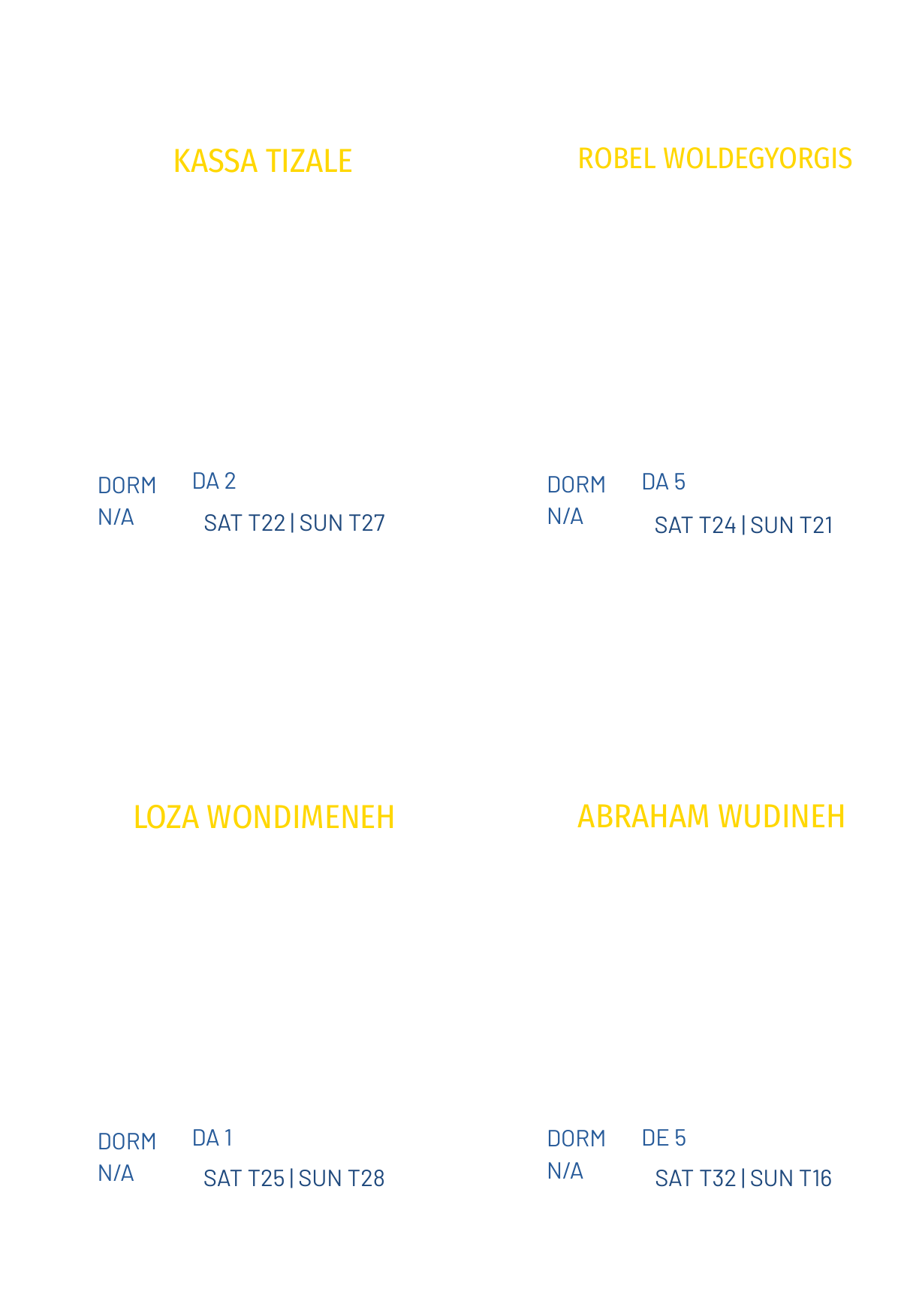

ROBEL WOLDEGYORGIS
KASSA TIZALE
VIRTUAL CAMPUS MINISTRY (VCM)
UNIVERSITY OF MARYLAND (UMD) CAMPUS MINISTRY
PARTICIPANT
PARTICIPANT
DA 2
DA 5
DORM
DORM
N/A
N/A
SAT T22 | SUN T27
SAT T24 | SUN T21
ABRAHAM WUDINEH
LOZA WONDIMENEH
LOS ANGELES CAMPUS MINISTRY
GEORGE MASON UNIVERSITY CAMPUS MINISTRY
PARTICIPANT
PARTICIPANT
DA 1
DE 5
DORM
DORM
N/A
N/A
SAT T25 | SUN T28
SAT T32 | SUN T16